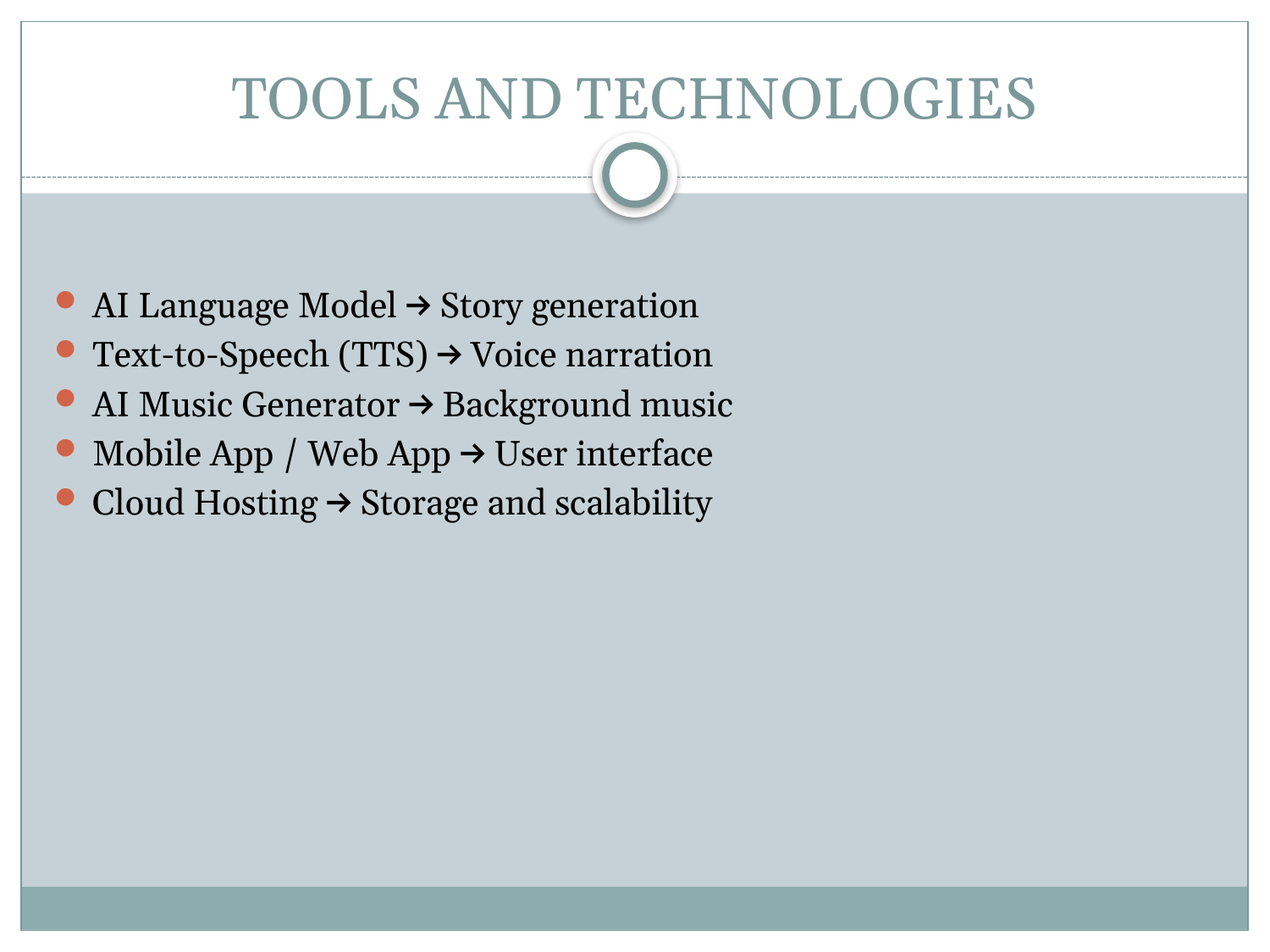

# TOOLS AND TECHNOLOGIES

AI Language Model → Story generation
Text-to-Speech (TTS) → Voice narration
AI Music Generator → Background music
Mobile App / Web App → User interface
Cloud Hosting → Storage and scalability